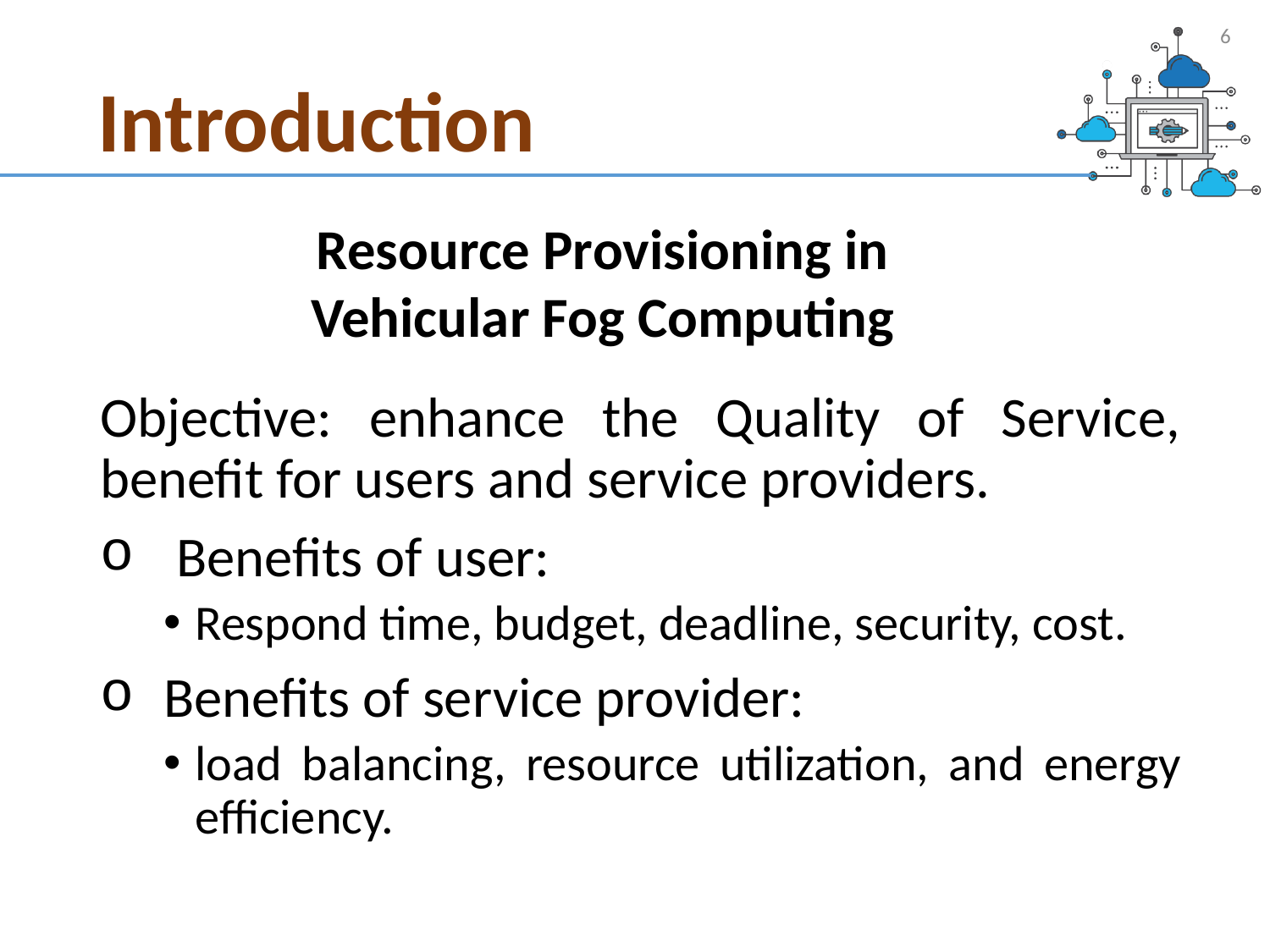

6
# Introduction
Resource Provisioning in
Vehicular Fog Computing
Objective: enhance the Quality of Service, benefit for users and service providers.
 Benefits of user:
Respond time, budget, deadline, security, cost.
Benefits of service provider:
load balancing, resource utilization, and energy efficiency.